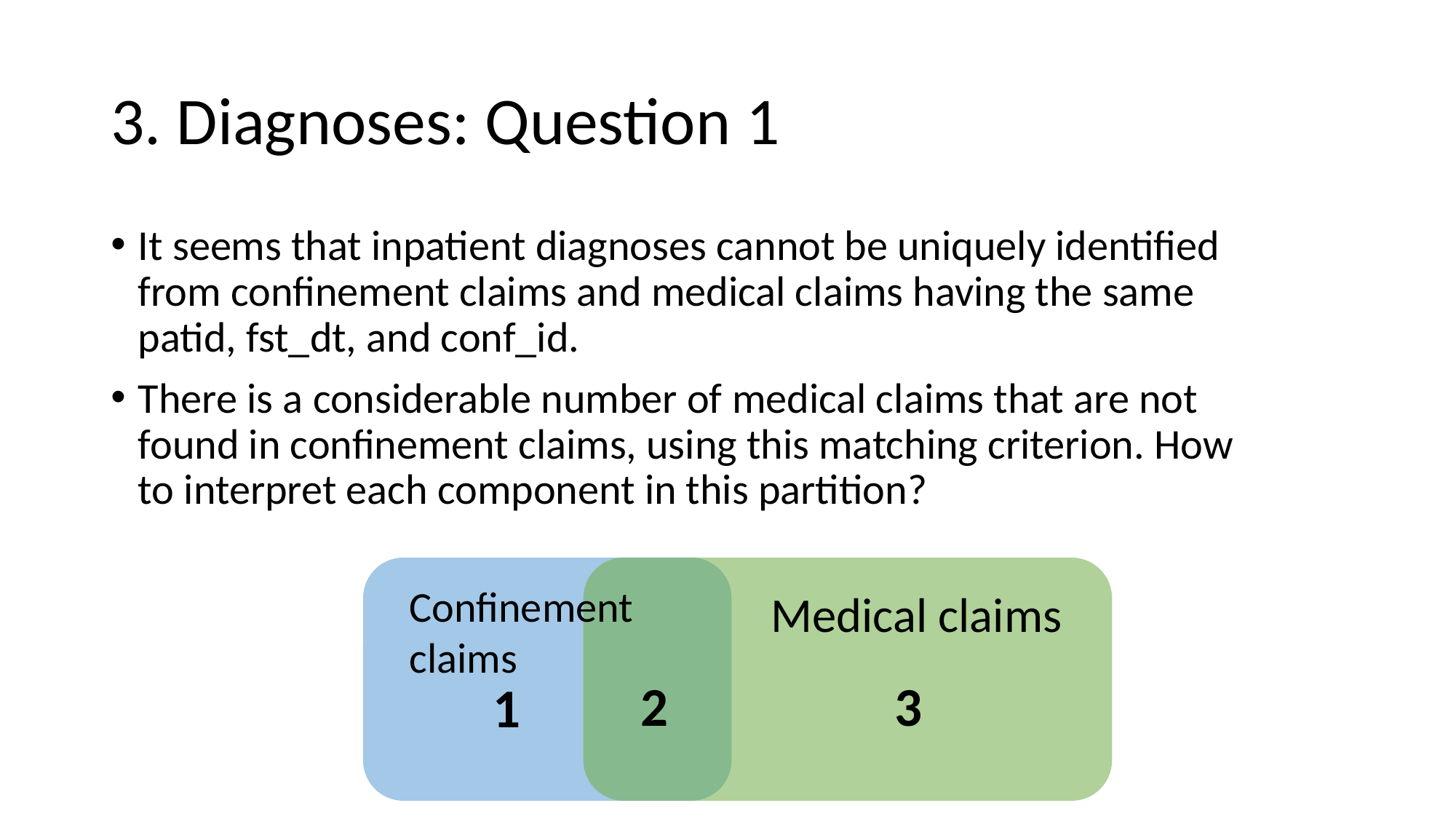

# 3. Diagnoses: Question 1
It seems that inpatient diagnoses cannot be uniquely identified from confinement claims and medical claims having the same patid, fst_dt, and conf_id.
There is a considerable number of medical claims that are not found in confinement claims, using this matching criterion. How to interpret each component in this partition?

Confinement claims
Medical claims
2
3
1